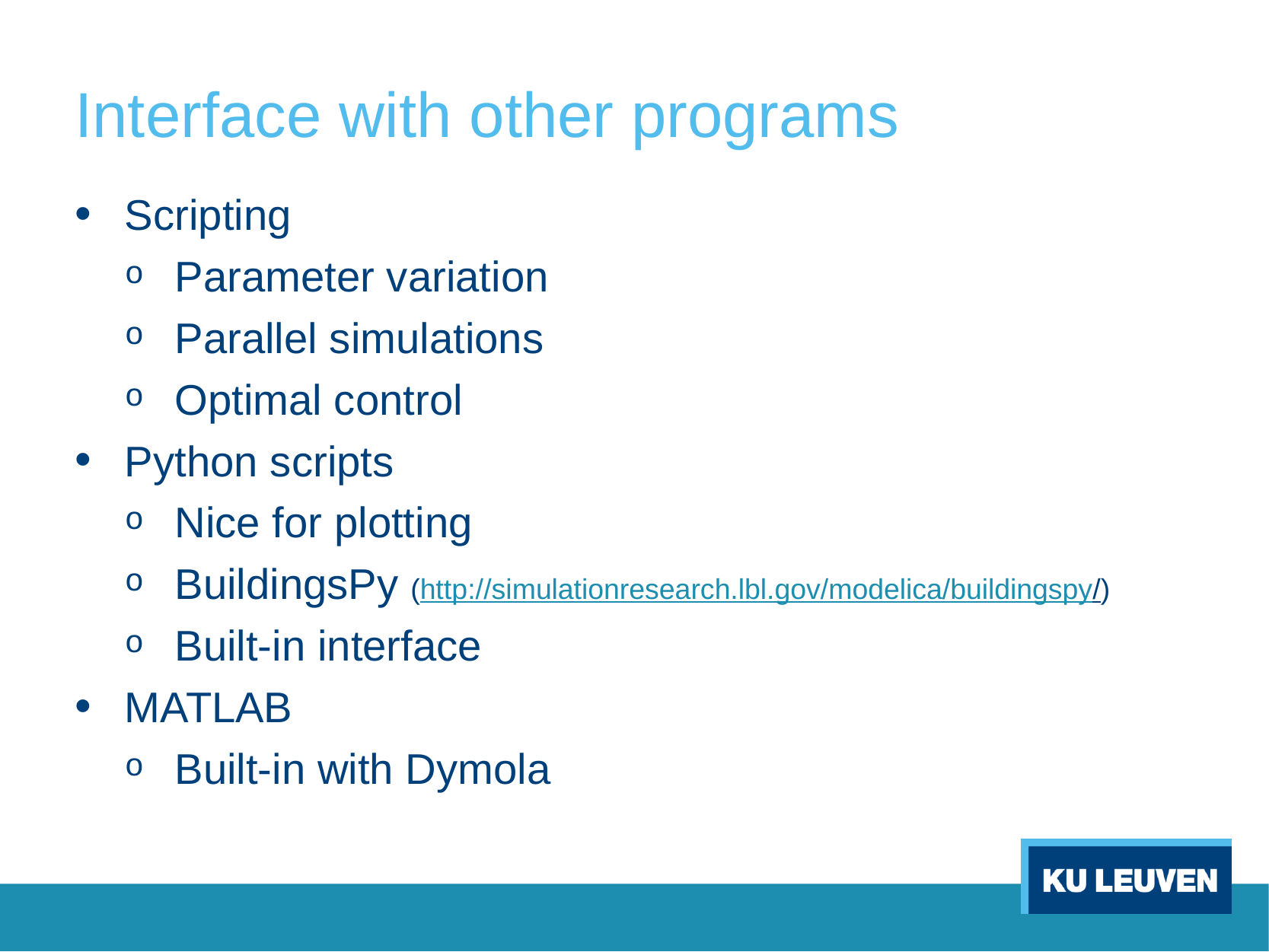

# Interface with other programs
Scripting
Parameter variation
Parallel simulations
Optimal control
Python scripts
Nice for plotting
BuildingsPy (http://simulationresearch.lbl.gov/modelica/buildingspy/)
Built-in interface
MATLAB
Built-in with Dymola